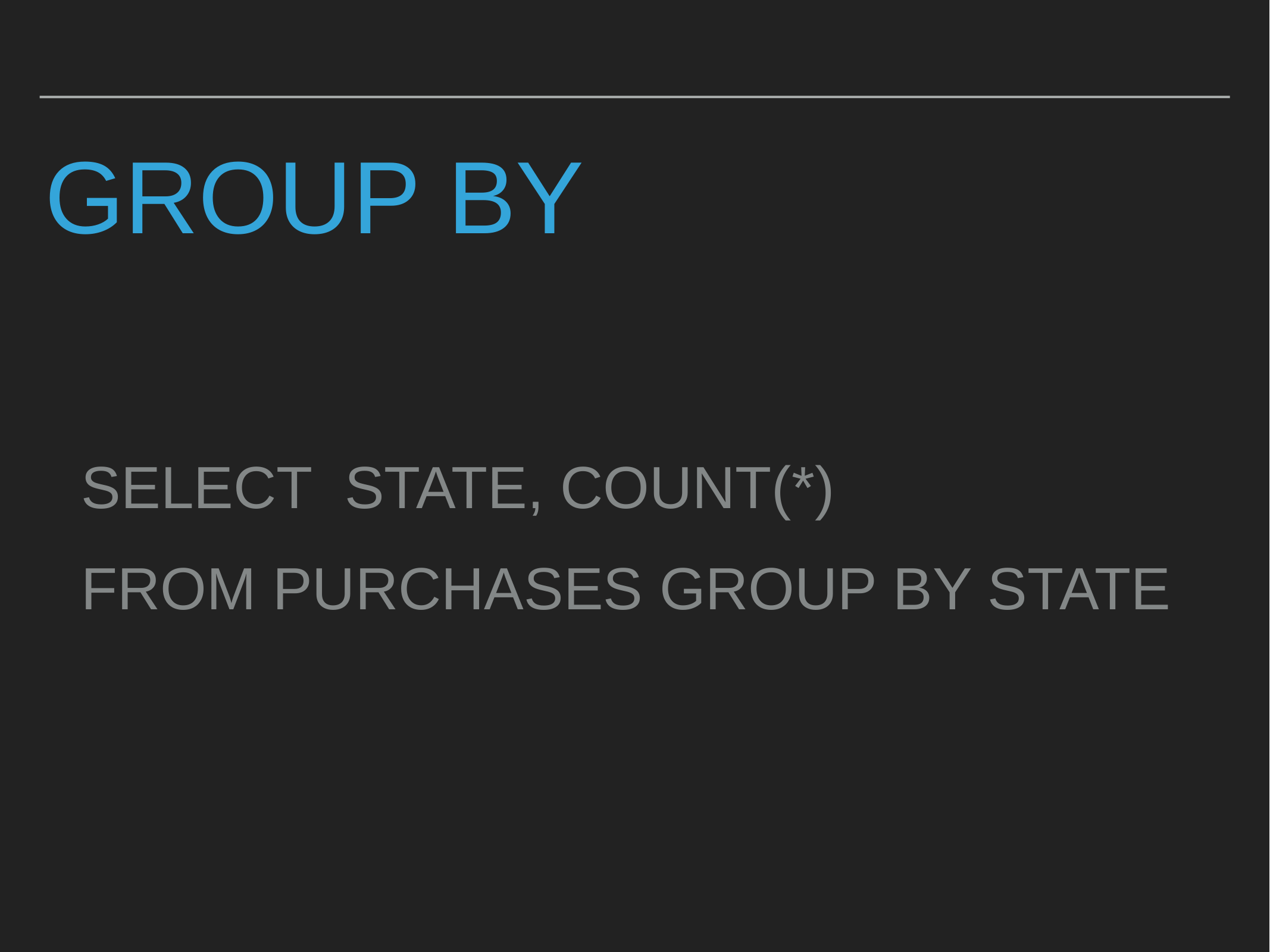

# Group By
SELECT  STATE, COUNT(*)
FROM PURCHASES GROUP BY STATE